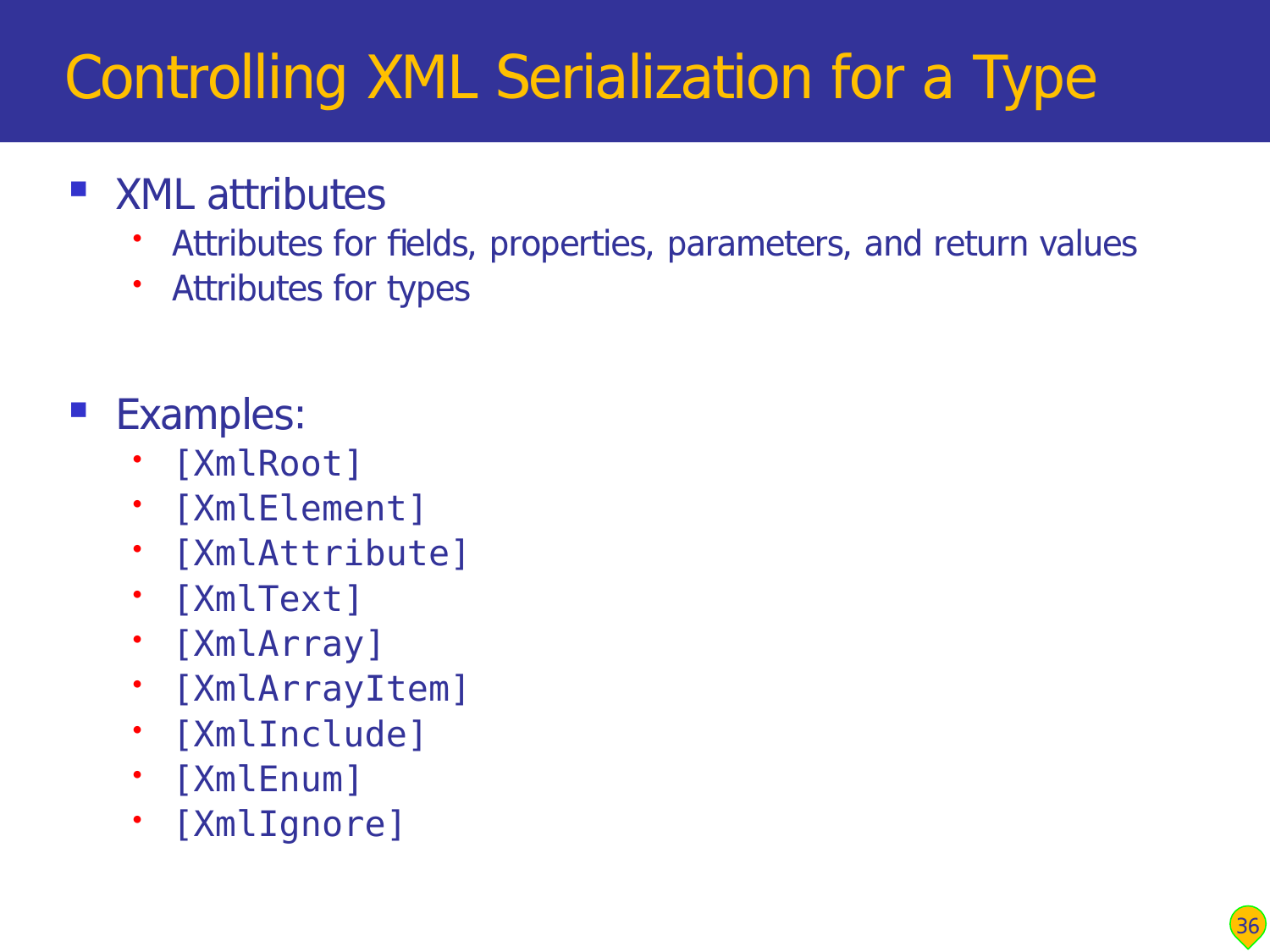

# Controlling XML Serialization for a Type
XML attributes
Attributes for fields, properties, parameters, and return values
Attributes for types

Examples:
[XmlRoot]
[XmlElement]
[XmlAttribute]
[XmlText]
[XmlArray]
[XmlArrayItem]
[XmlInclude]
[XmlEnum]
[XmlIgnore]
36